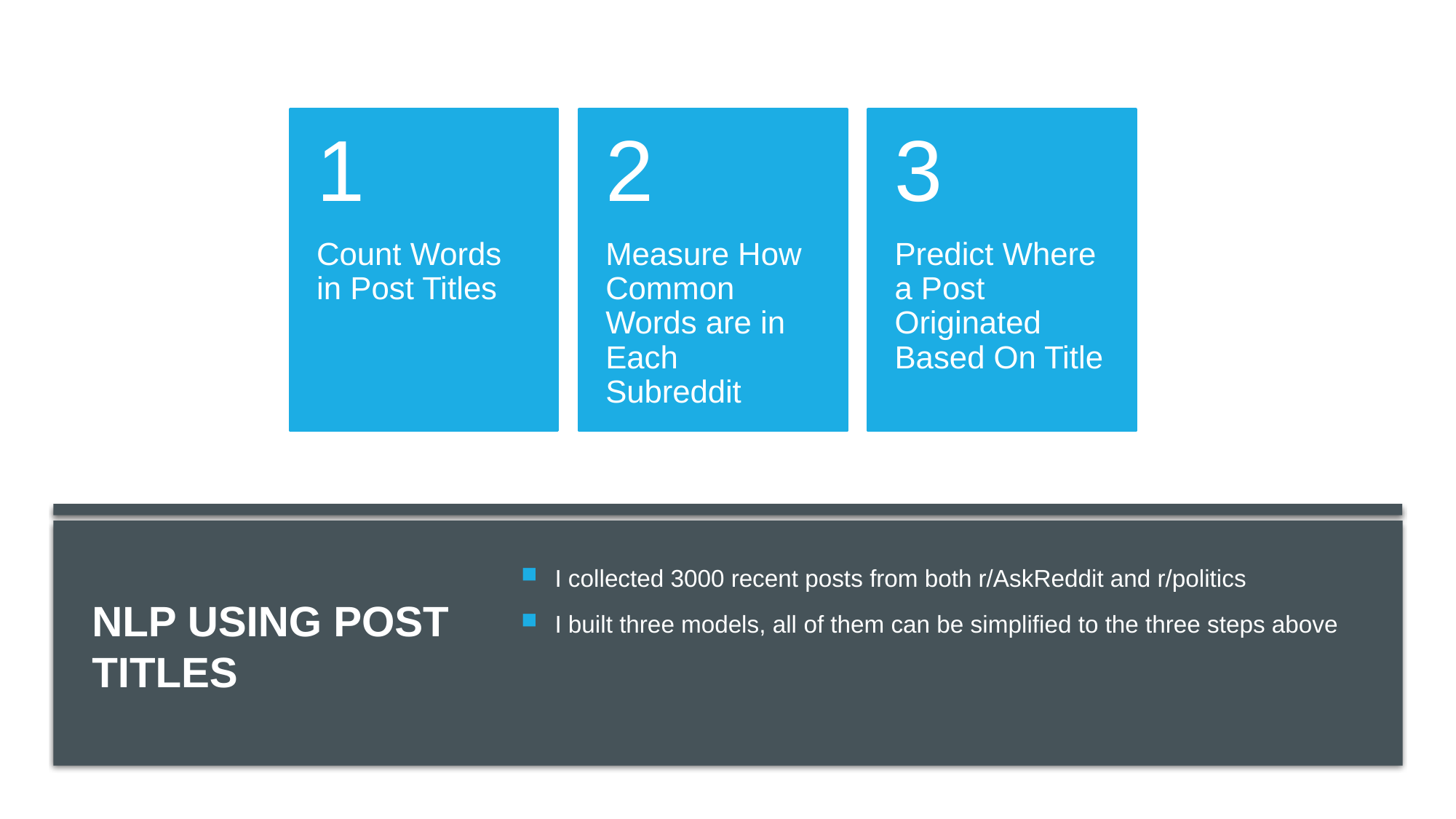

Count Words in Post Titles
1
Measure How Common Words are in Each Subreddit
2
Predict Where a Post Originated Based On Title
3

# NLP using Post titles
I collected 3000 recent posts from both r/AskReddit and r/politics
I built three models, all of them can be simplified to the three steps above